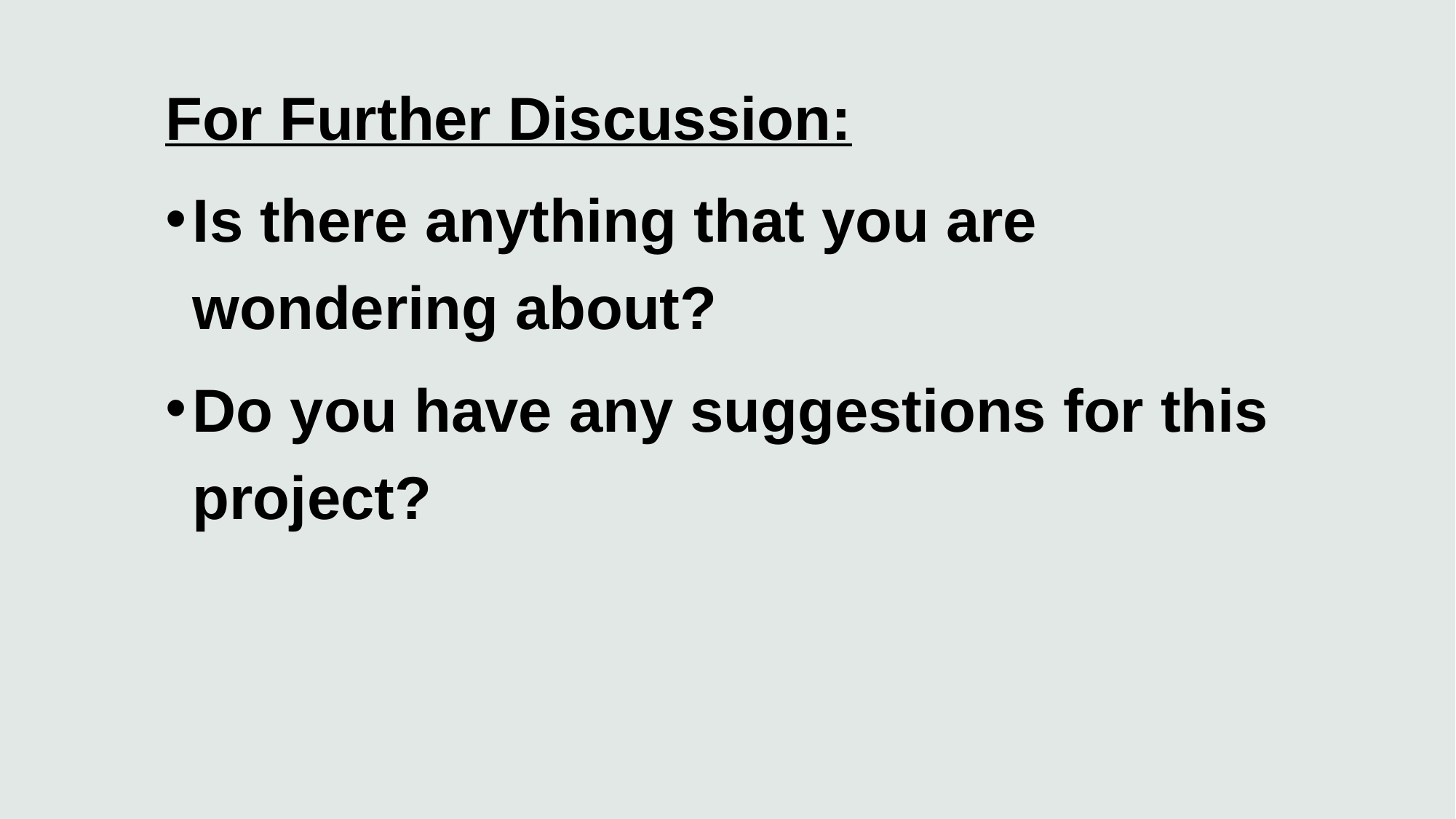

For Further Discussion:
Is there anything that you are wondering about?
Do you have any suggestions for this project?